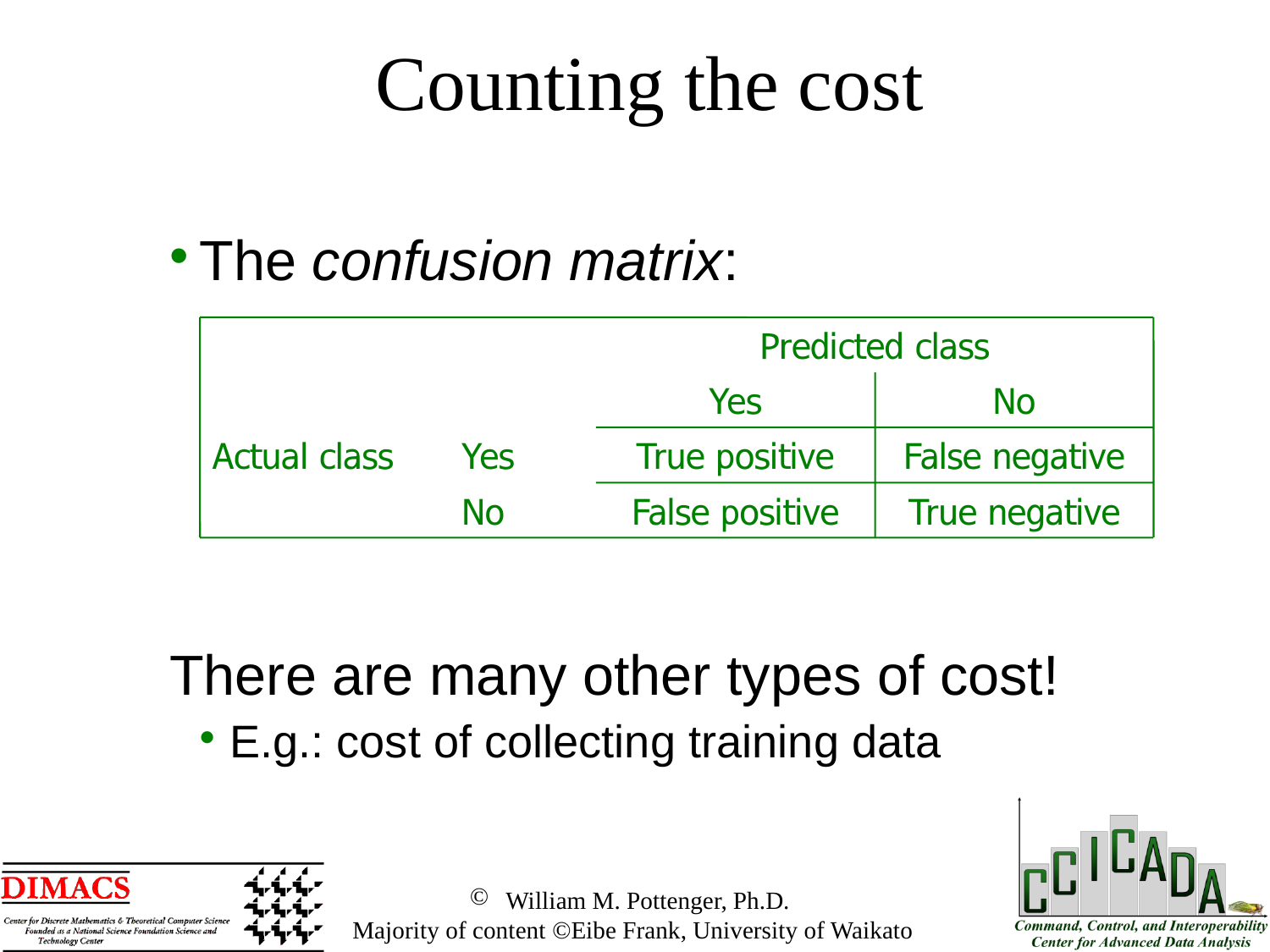

Counting the cost
The confusion matrix:
There are many other types of cost!
E.g.: cost of collecting training data

Predicted class

Yes

No

Actual class

Yes

True positive

False negative

No

False positive

True negative

 William M. Pottenger, Ph.D.
 Majority of content ©Eibe Frank, University of Waikato